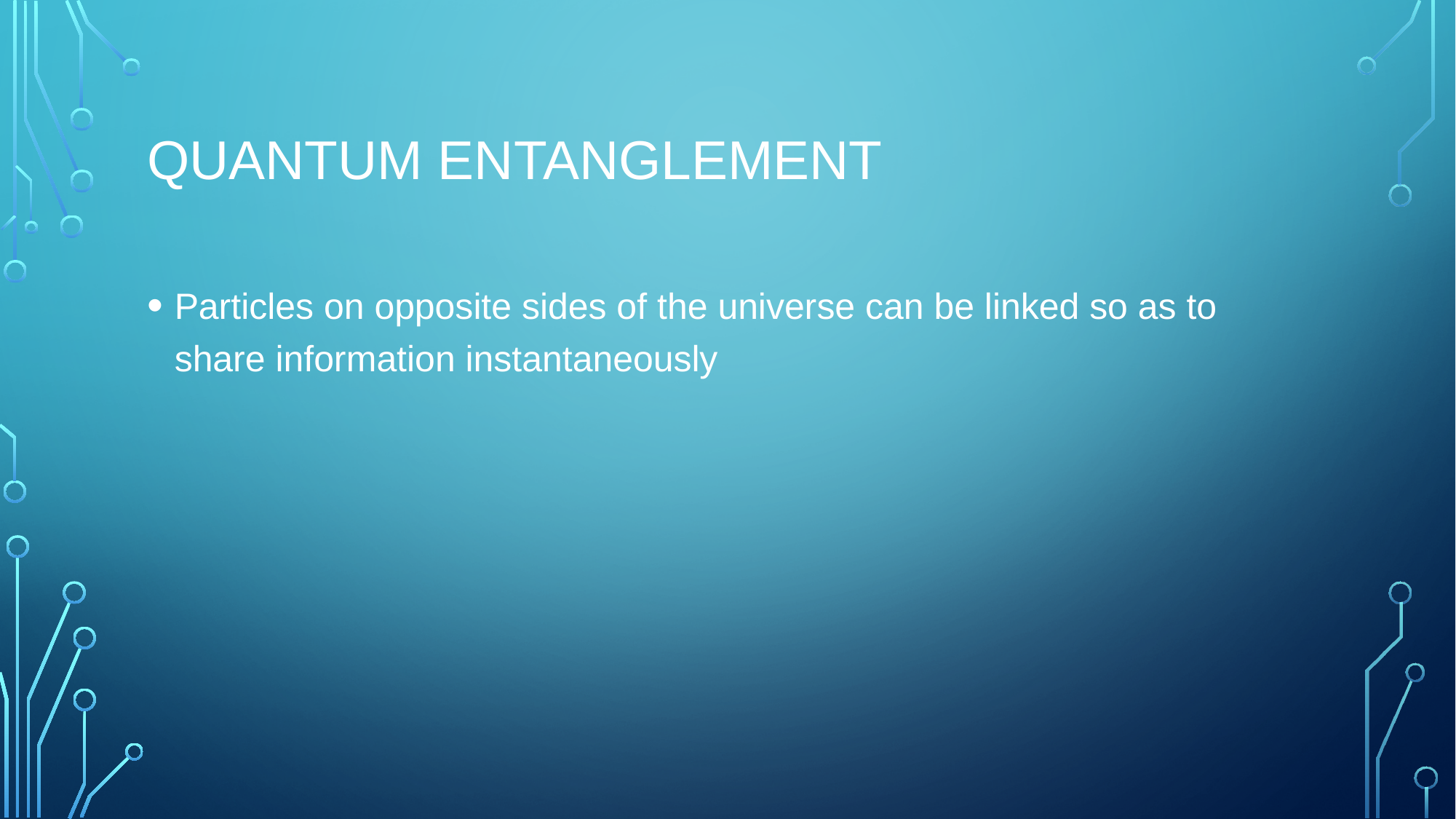

# Quantum Entanglement
Particles on opposite sides of the universe can be linked so as to share information instantaneously